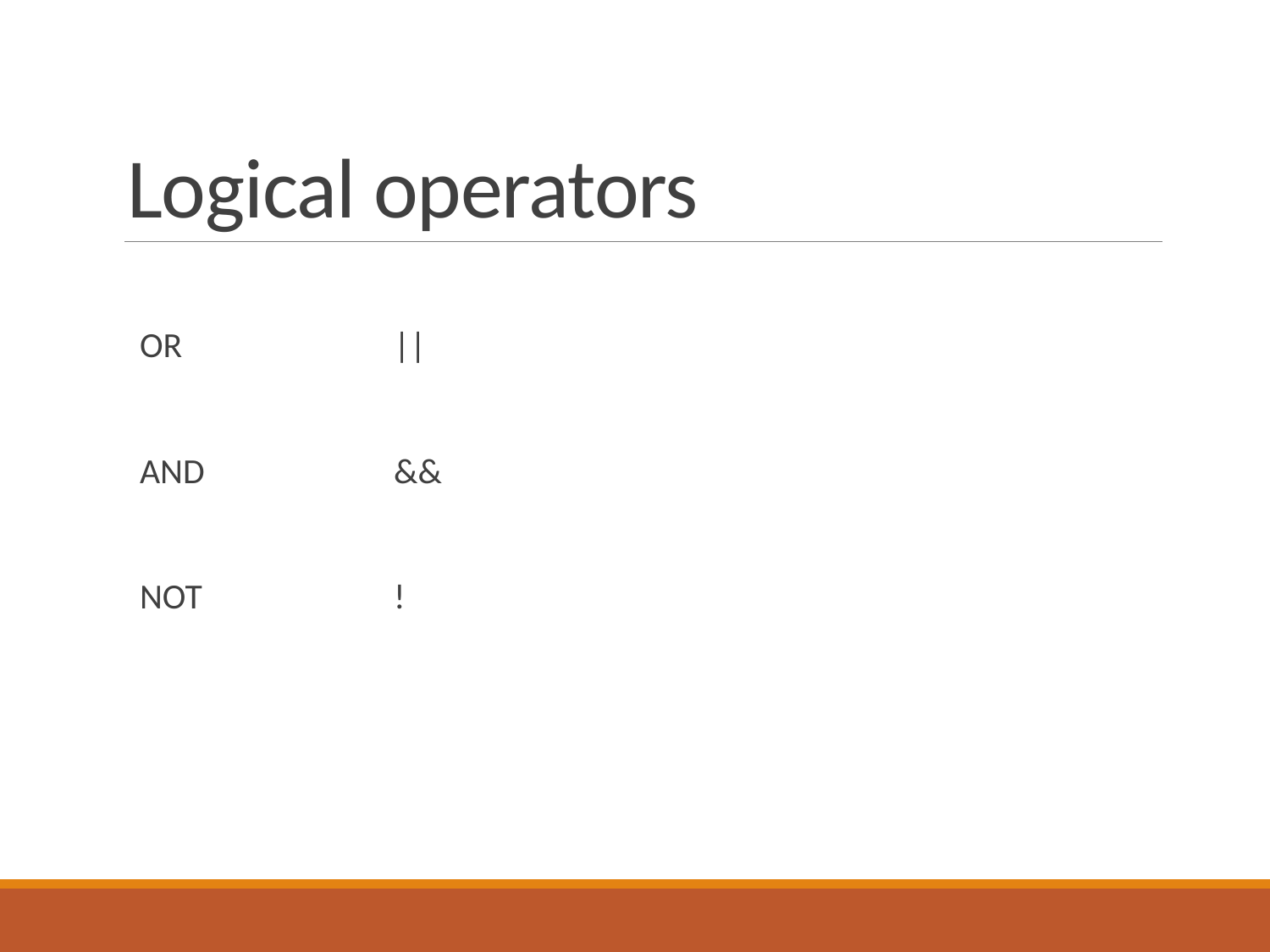

# Logical operators

OR		||

AND 		&&

NOT		!